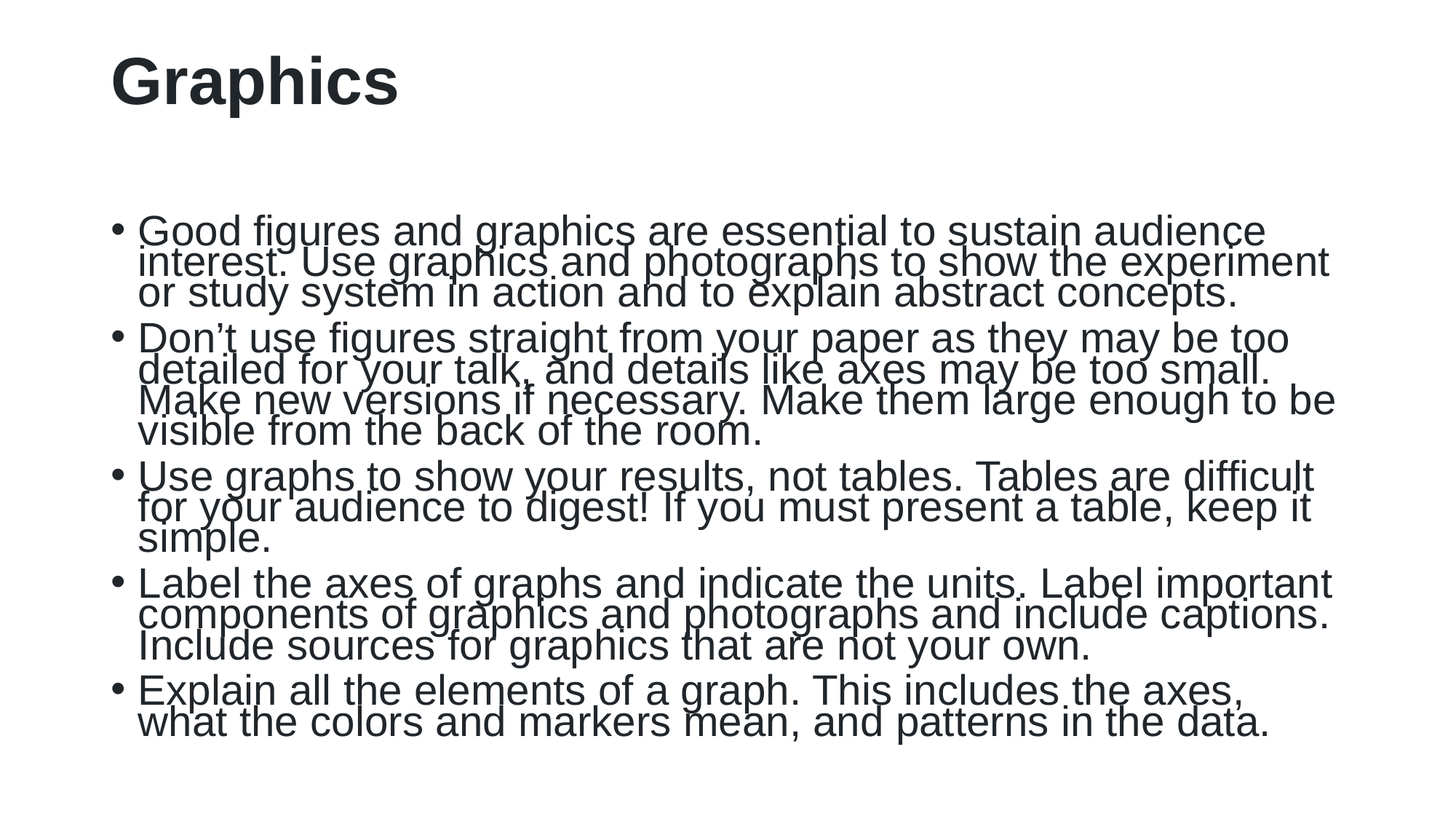

# Graphics
Good figures and graphics are essential to sustain audience interest. Use graphics and photographs to show the experiment or study system in action and to explain abstract concepts.
Don’t use figures straight from your paper as they may be too detailed for your talk, and details like axes may be too small. Make new versions if necessary. Make them large enough to be visible from the back of the room.
Use graphs to show your results, not tables. Tables are difficult for your audience to digest! If you must present a table, keep it simple.
Label the axes of graphs and indicate the units. Label important components of graphics and photographs and include captions. Include sources for graphics that are not your own.
Explain all the elements of a graph. This includes the axes, what the colors and markers mean, and patterns in the data.